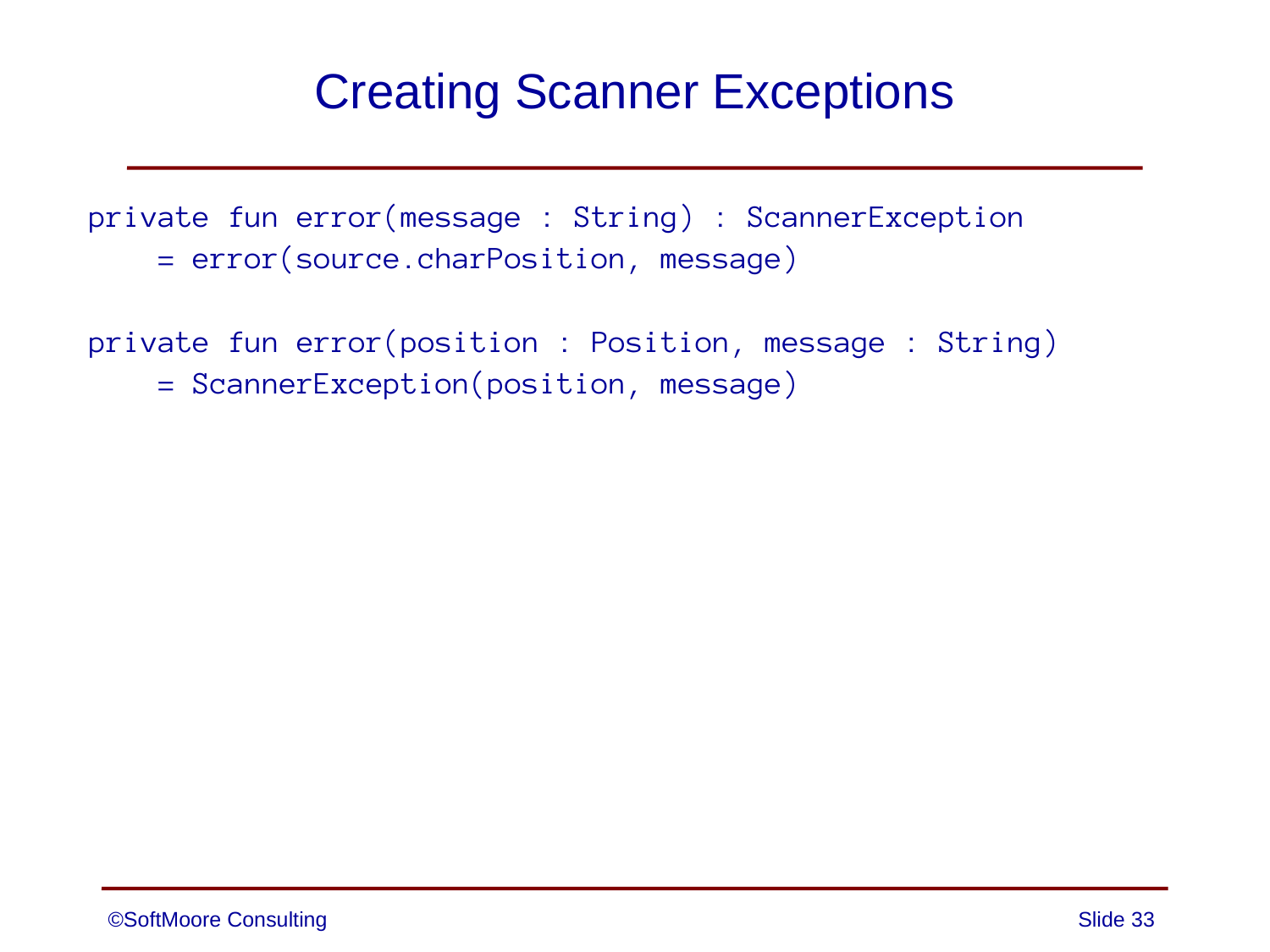

# Creating Scanner Exceptions
private fun error(message : String) : ScannerException
    = error(source.charPosition, message)

private fun error(position : Position, message : String)
    = ScannerException(position, message)
©SoftMoore Consulting
Slide 33